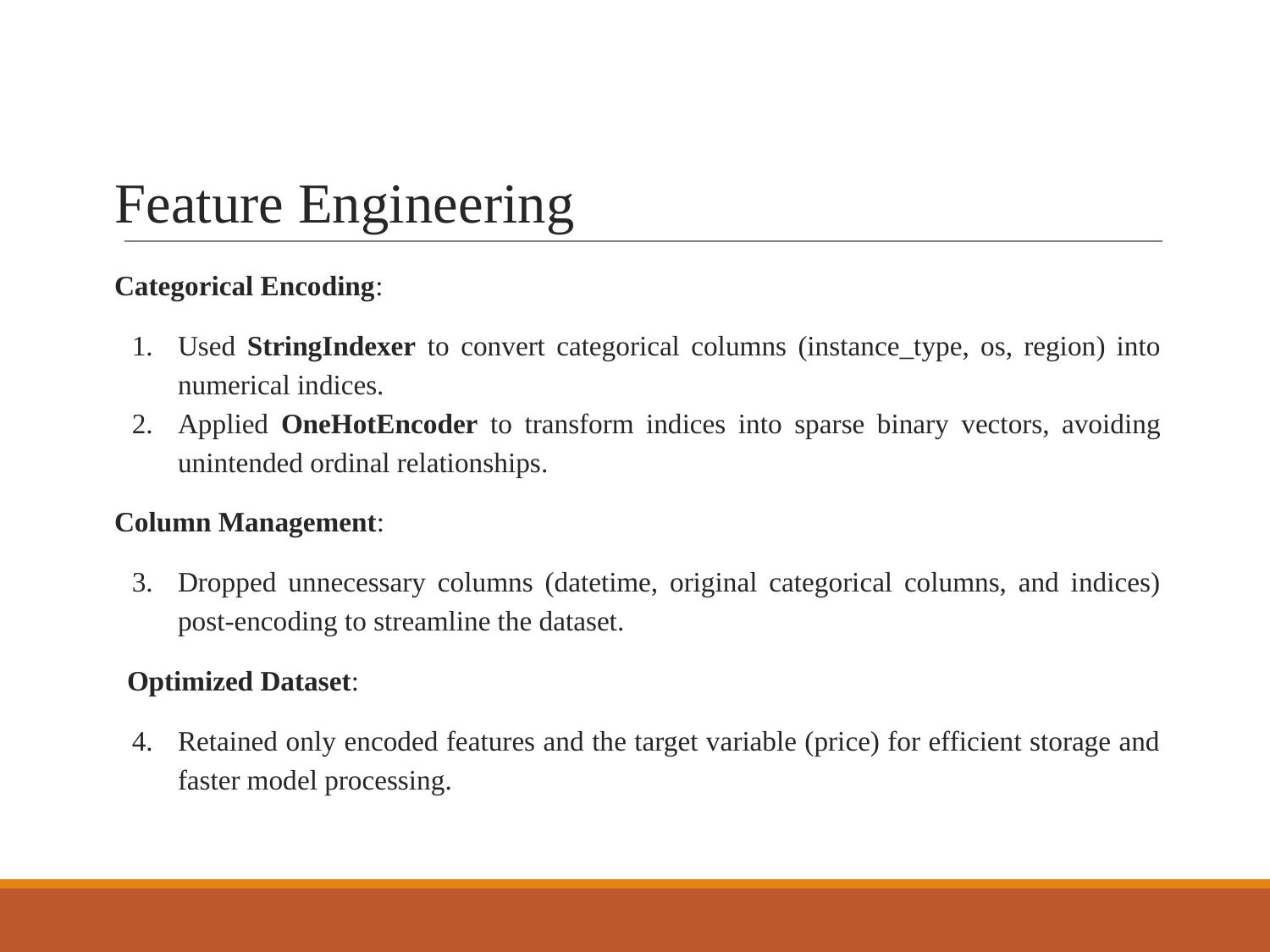

# Feature Engineering
Categorical Encoding:
Used StringIndexer to convert categorical columns (instance_type, os, region) into numerical indices.
Applied OneHotEncoder to transform indices into sparse binary vectors, avoiding unintended ordinal relationships.
Column Management:
Dropped unnecessary columns (datetime, original categorical columns, and indices) post-encoding to streamline the dataset.
Optimized Dataset:
Retained only encoded features and the target variable (price) for efficient storage and faster model processing.